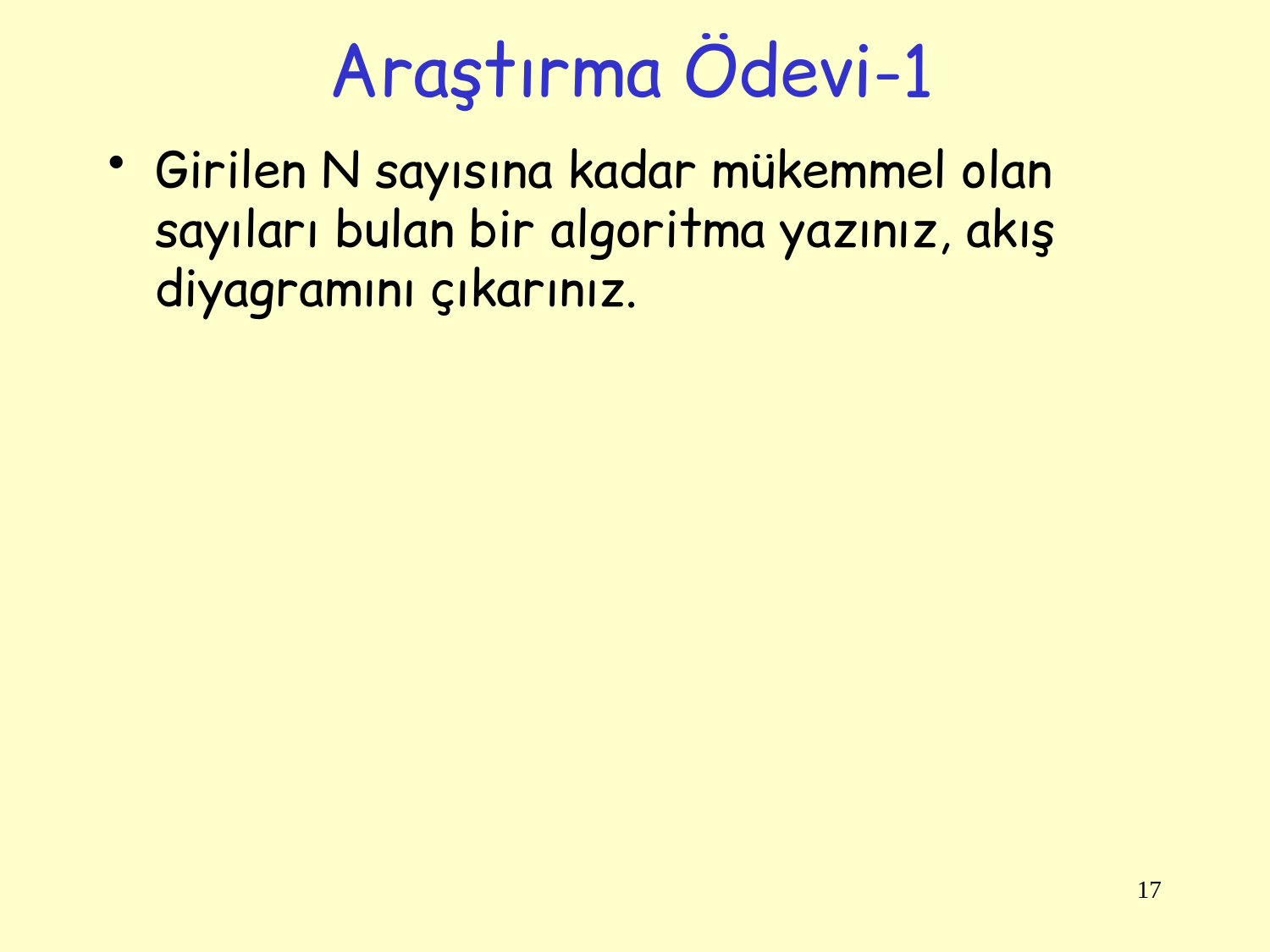

# Araştırma Ödevi-1
Girilen N sayısına kadar mükemmel olan sayıları bulan bir algoritma yazınız, akış diyagramını çıkarınız.

17